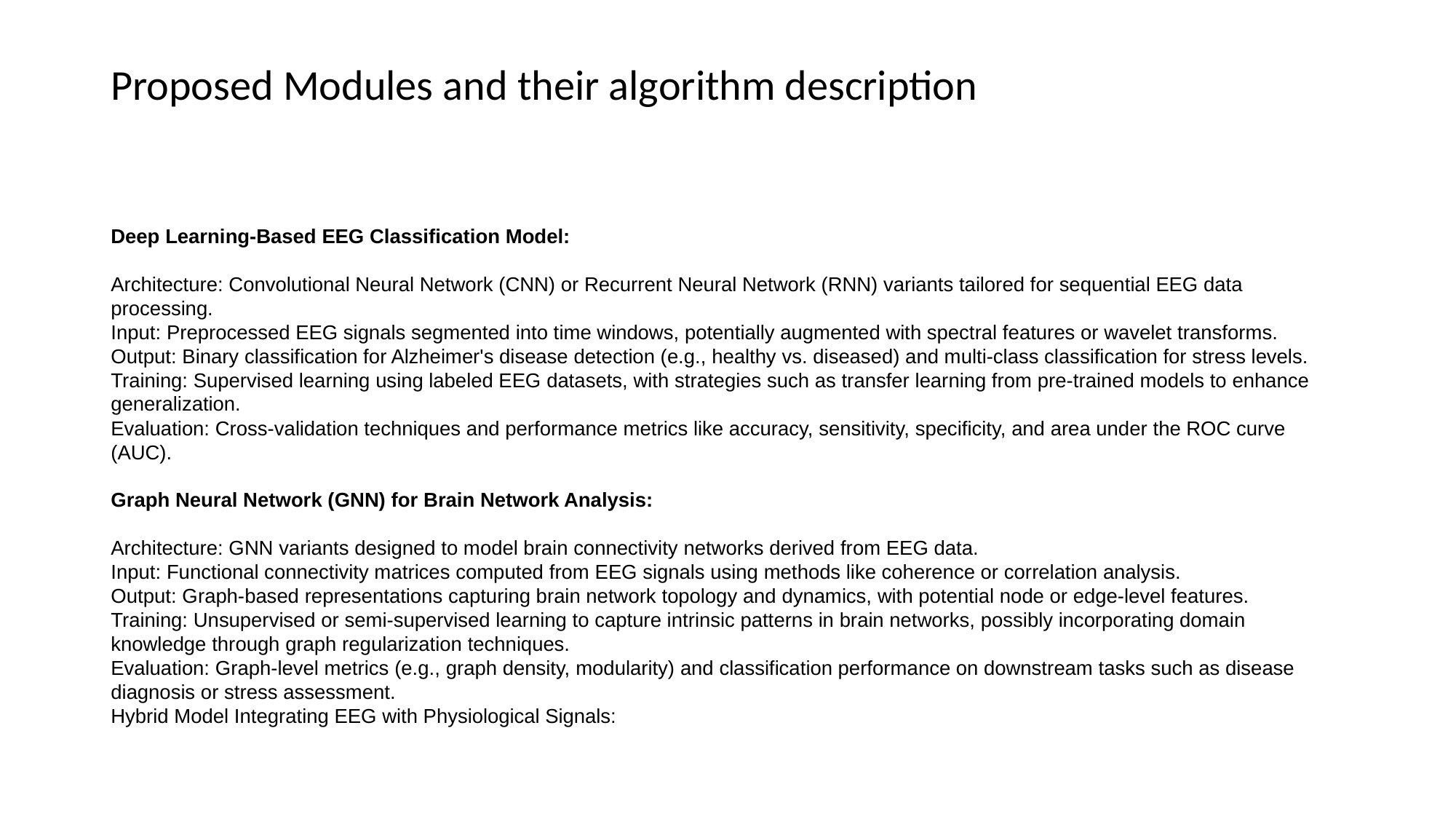

# Proposed Modules and their algorithm description

Deep Learning-Based EEG Classification Model:

Architecture: Convolutional Neural Network (CNN) or Recurrent Neural Network (RNN) variants tailored for sequential EEG data processing.
Input: Preprocessed EEG signals segmented into time windows, potentially augmented with spectral features or wavelet transforms.
Output: Binary classification for Alzheimer's disease detection (e.g., healthy vs. diseased) and multi-class classification for stress levels.
Training: Supervised learning using labeled EEG datasets, with strategies such as transfer learning from pre-trained models to enhance generalization.
Evaluation: Cross-validation techniques and performance metrics like accuracy, sensitivity, specificity, and area under the ROC curve (AUC).

Graph Neural Network (GNN) for Brain Network Analysis:

Architecture: GNN variants designed to model brain connectivity networks derived from EEG data.
Input: Functional connectivity matrices computed from EEG signals using methods like coherence or correlation analysis.
Output: Graph-based representations capturing brain network topology and dynamics, with potential node or edge-level features.
Training: Unsupervised or semi-supervised learning to capture intrinsic patterns in brain networks, possibly incorporating domain knowledge through graph regularization techniques.
Evaluation: Graph-level metrics (e.g., graph density, modularity) and classification performance on downstream tasks such as disease diagnosis or stress assessment.
Hybrid Model Integrating EEG with Physiological Signals: